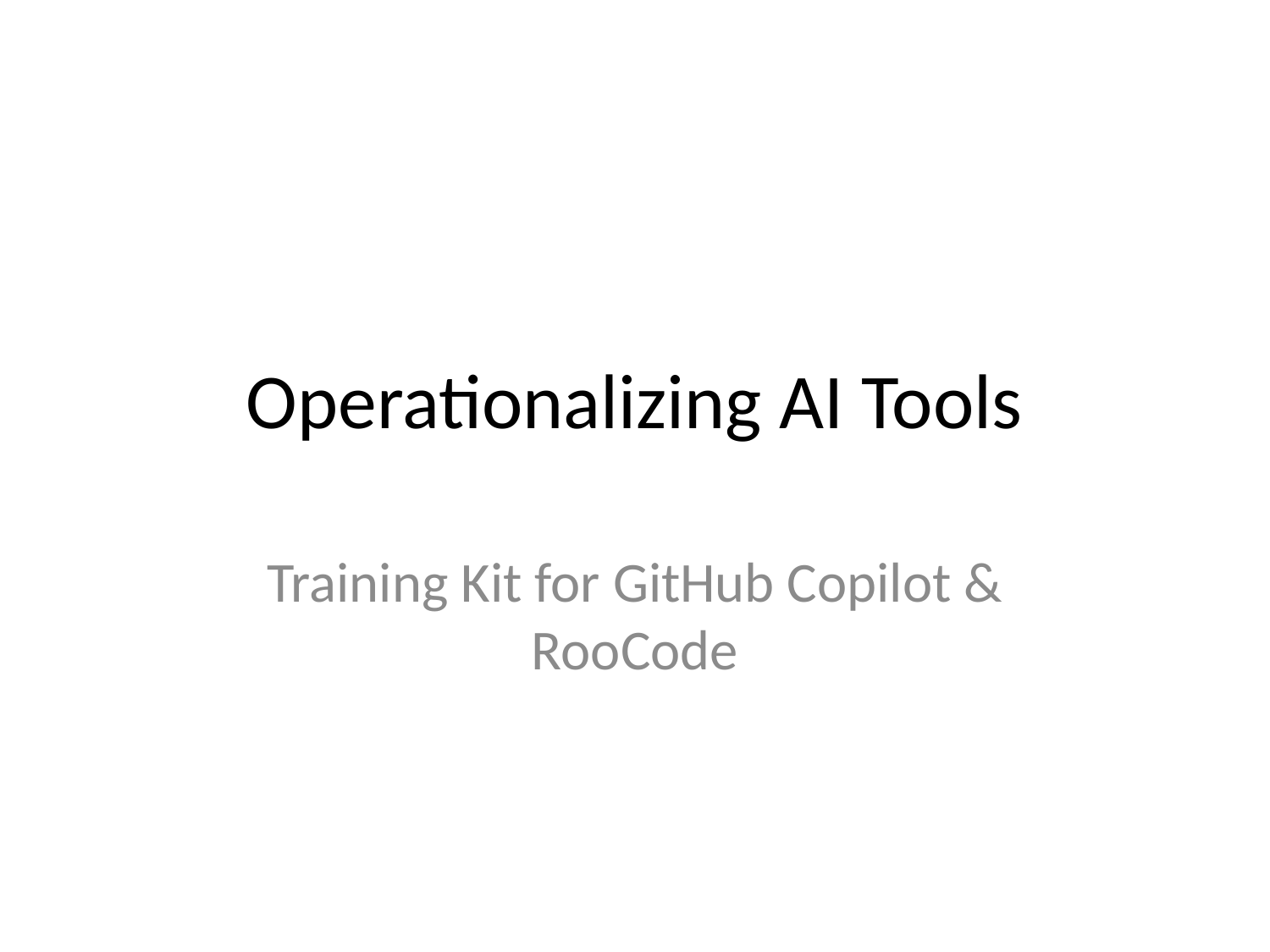

# Operationalizing AI Tools
Training Kit for GitHub Copilot & RooCode